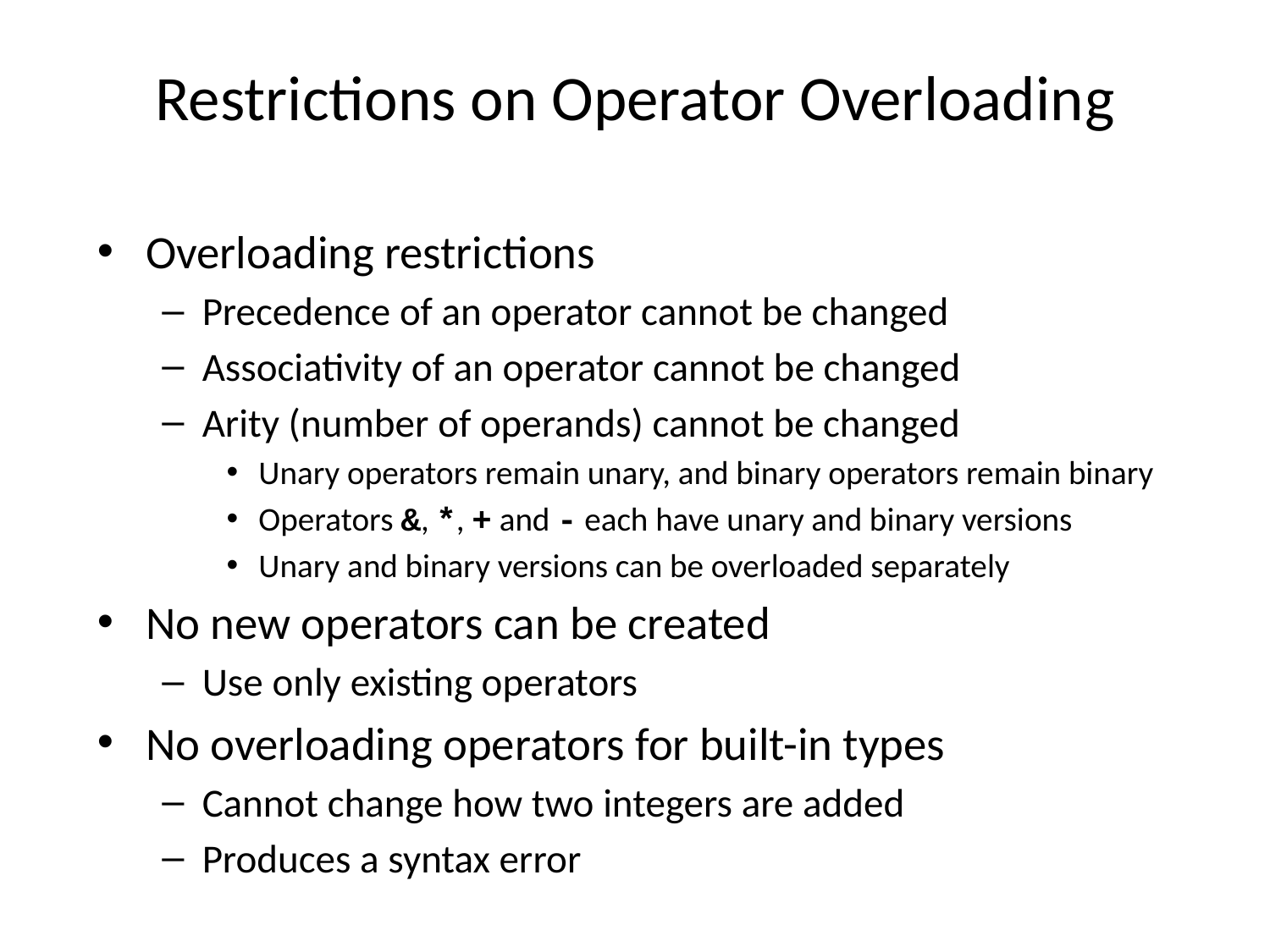

# Restrictions on Operator Overloading
Overloading restrictions
Precedence of an operator cannot be changed
Associativity of an operator cannot be changed
Arity (number of operands) cannot be changed
Unary operators remain unary, and binary operators remain binary
Operators &, *, + and - each have unary and binary versions
Unary and binary versions can be overloaded separately
No new operators can be created
Use only existing operators
No overloading operators for built-in types
Cannot change how two integers are added
Produces a syntax error